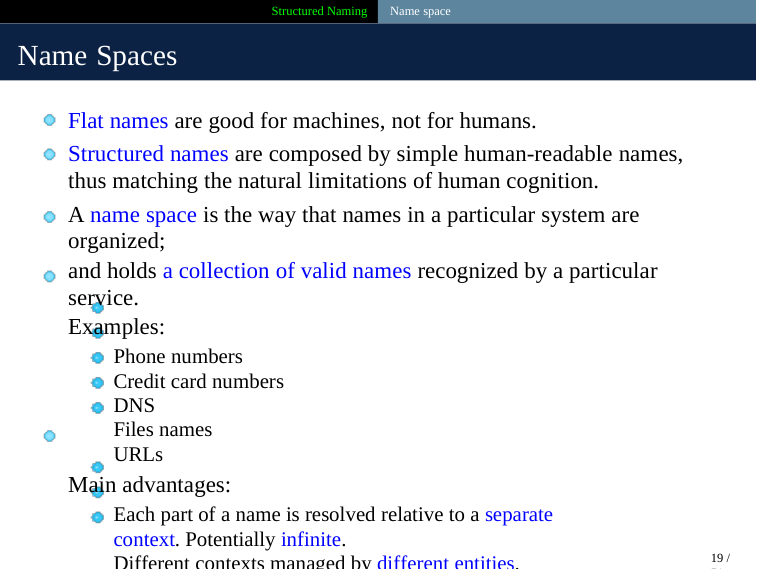

Structured Naming       Name space

Name Spaces
Flat names are good for machines, not for humans.
Structured names are composed by simple human-readable names, thus matching the natural limitations of human cognition.
A name space is the way that names in a particular system are organized;
and holds a collection of valid names recognized by a particular service.
Examples:
Phone numbers Credit card numbers DNS
Files names
URLs
Main advantages:
Each part of a name is resolved relative to a separate context. Potentially infinite.
Different contexts managed by different entities.
19 / 51